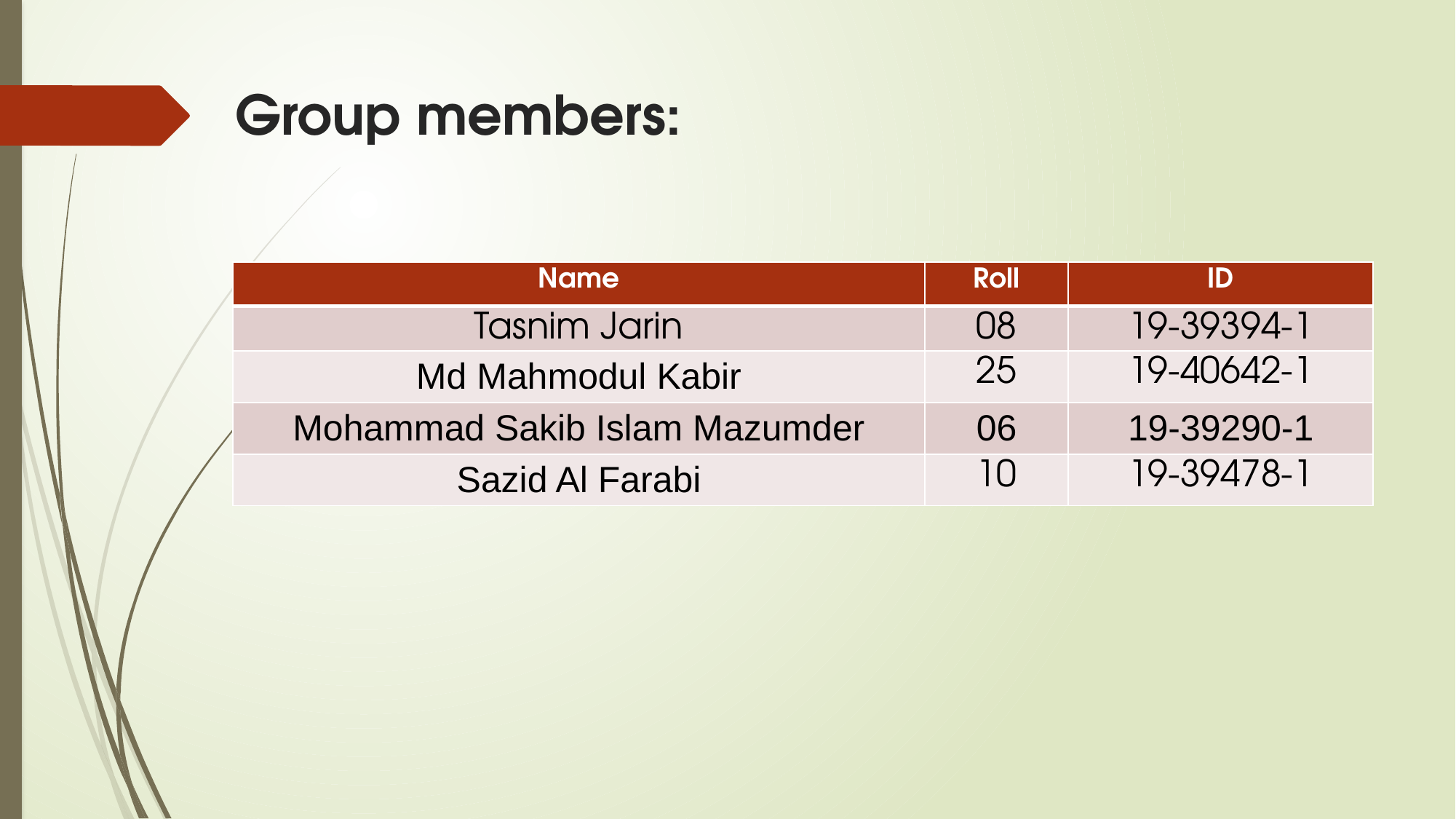

# Group members:
| Name | Roll | ID |
| --- | --- | --- |
| Tasnim Jarin | 08 | 19-39394-1 |
| Md Mahmodul Kabir | 25 | 19-40642-1 |
| Mohammad Sakib Islam Mazumder | 06 | 19-39290-1 |
| Sazid Al Farabi | 10 | 19-39478-1 |